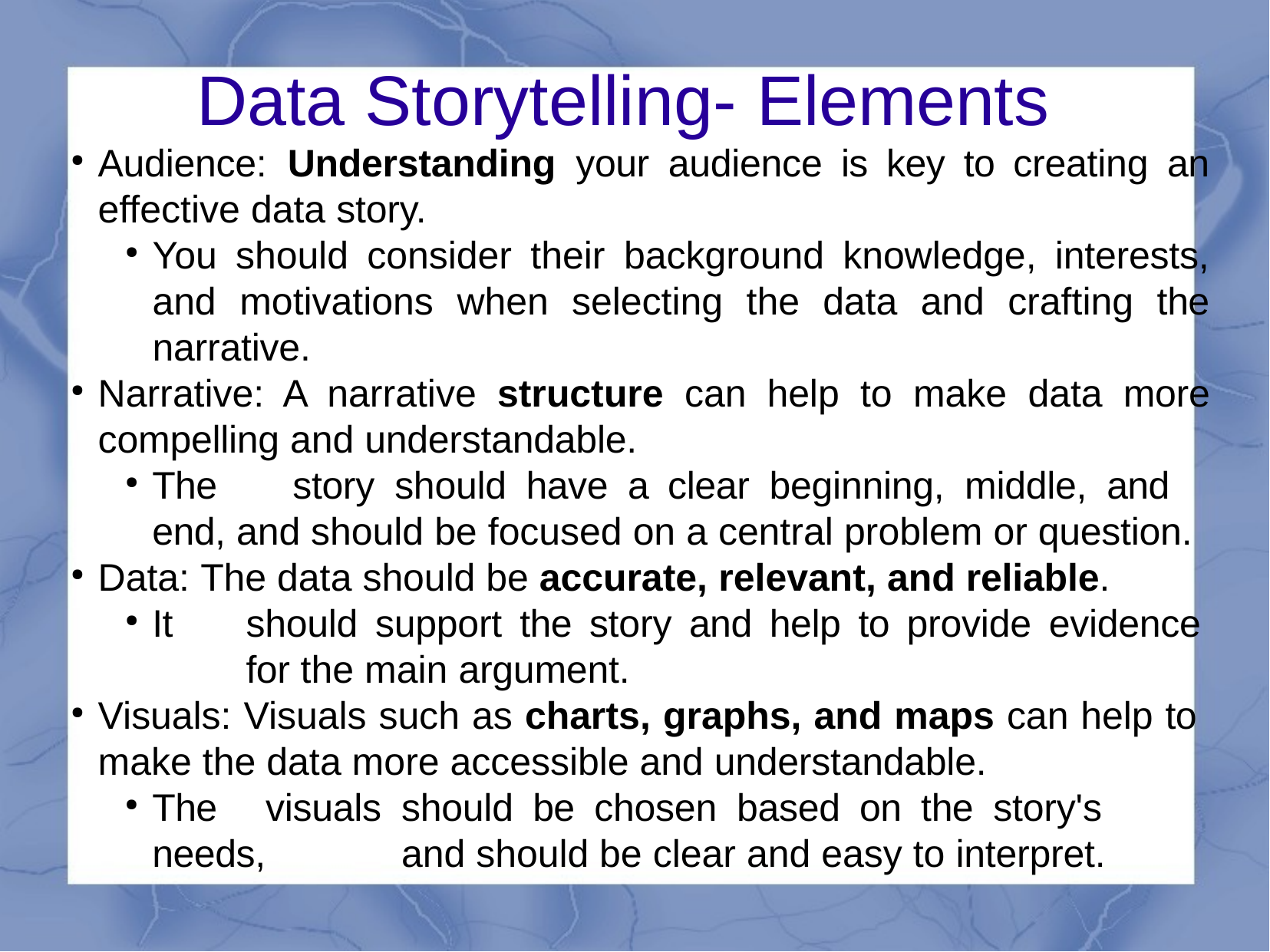

# Data Storytelling- Elements
Audience:	Understanding	your	audience	is	key	to	creating	an effective data story.
●
You should consider their background knowledge, interests, and  motivations  when  selecting  the  data  and  crafting  the narrative.
Narrative: A narrative structure can help to make data more compelling and understandable.
●
●
The	story	should	have	a	clear	beginning,	middle,	and	end, and should be focused on a central problem or question.
Data: The data should be accurate, relevant, and reliable.
●
●
It	should	support	the	story	and	help	to	provide	evidence	for the main argument.
Visuals: Visuals such as charts, graphs, and maps can help to make the data more accessible and understandable.
●
●
The	visuals	should	be	chosen	based	on	the	story's	needs, 	and should be clear and easy to interpret.